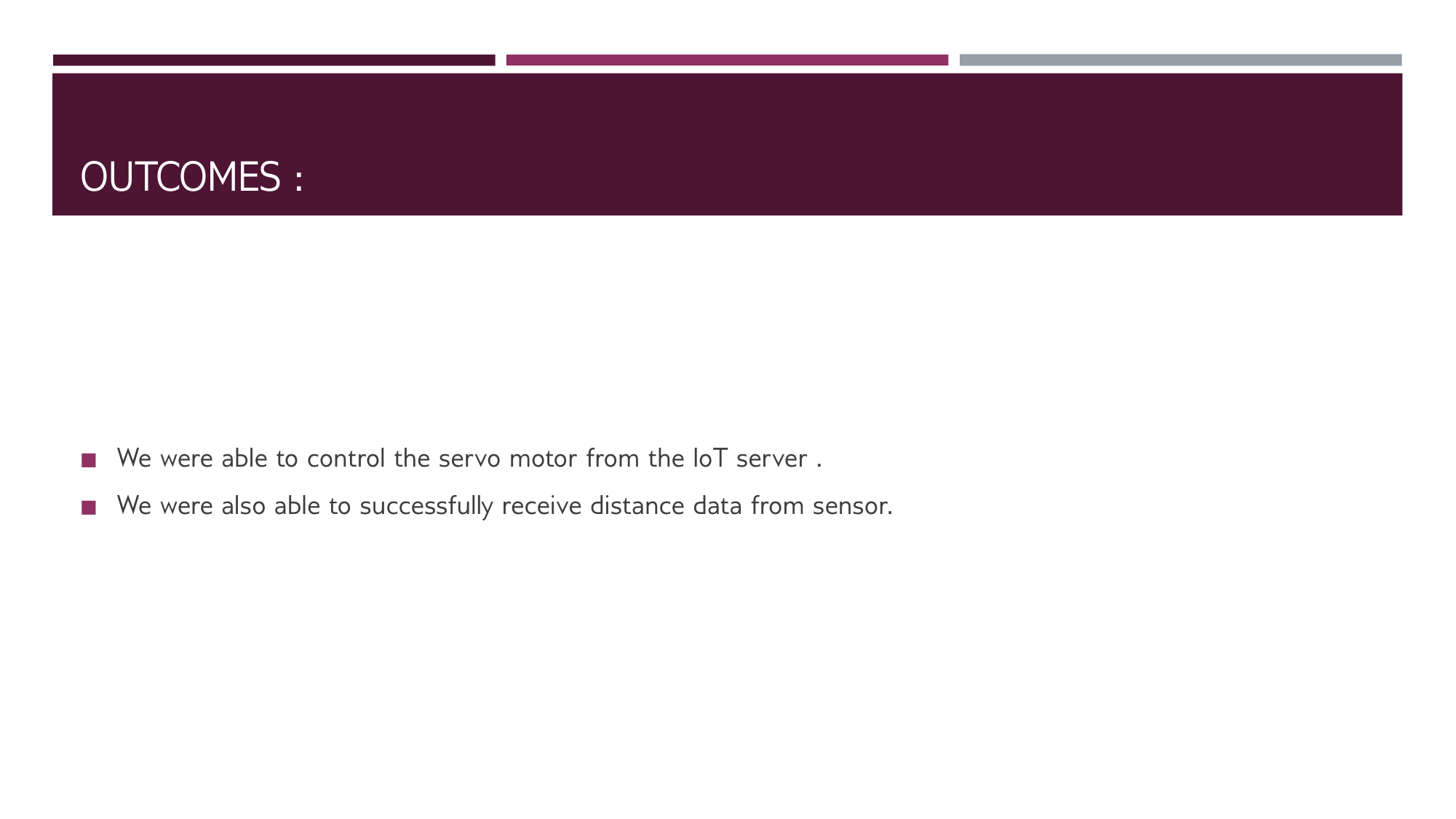

# OUTCOMES :
We were able to control the servo motor from the IoT server .
We were also able to successfully receive distance data from sensor.